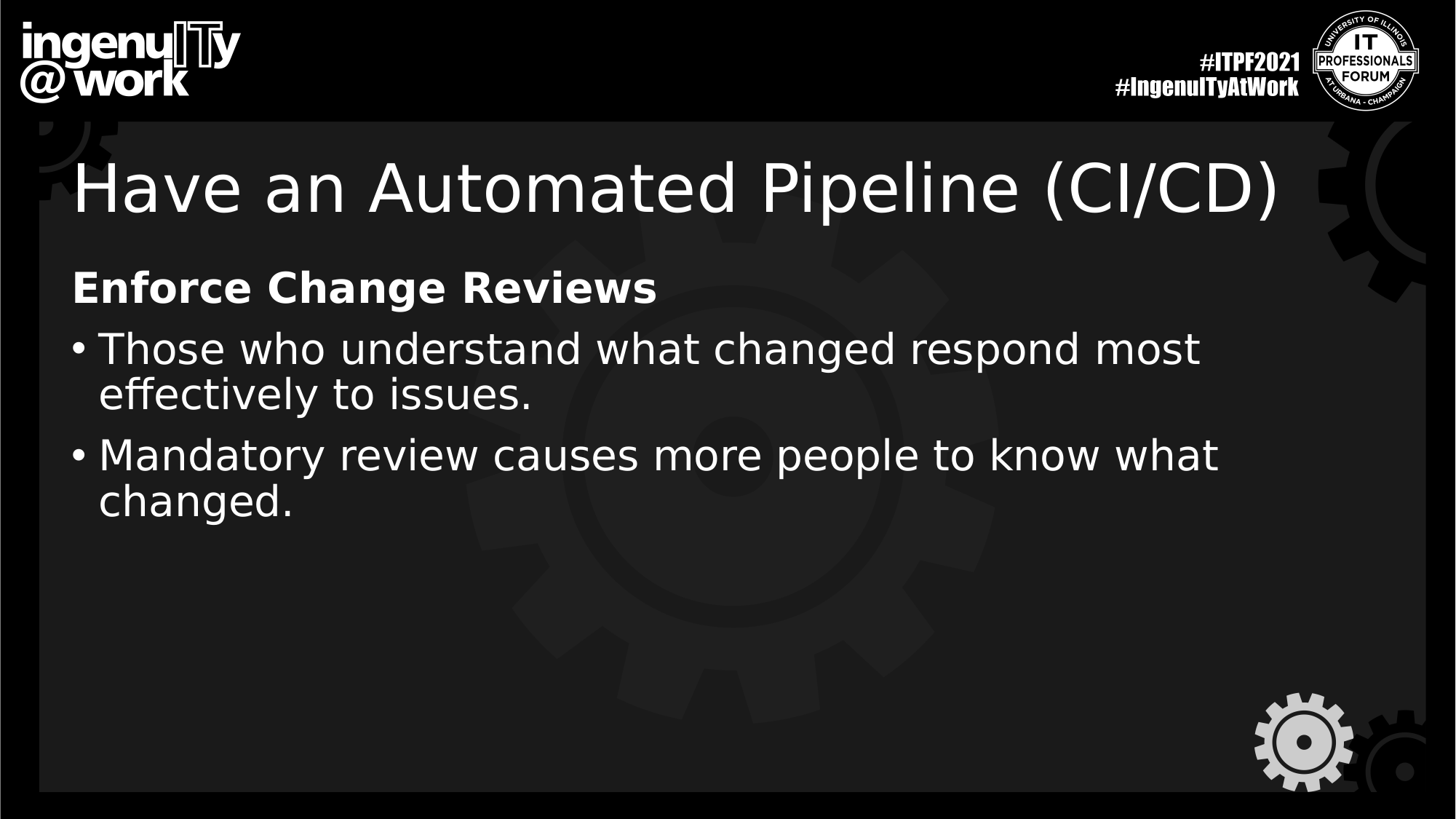

# Have an Automated Pipeline (CI/CD)
Enforce Change Reviews
Those who understand what changed respond most effectively to issues.
Mandatory review causes more people to know what changed.